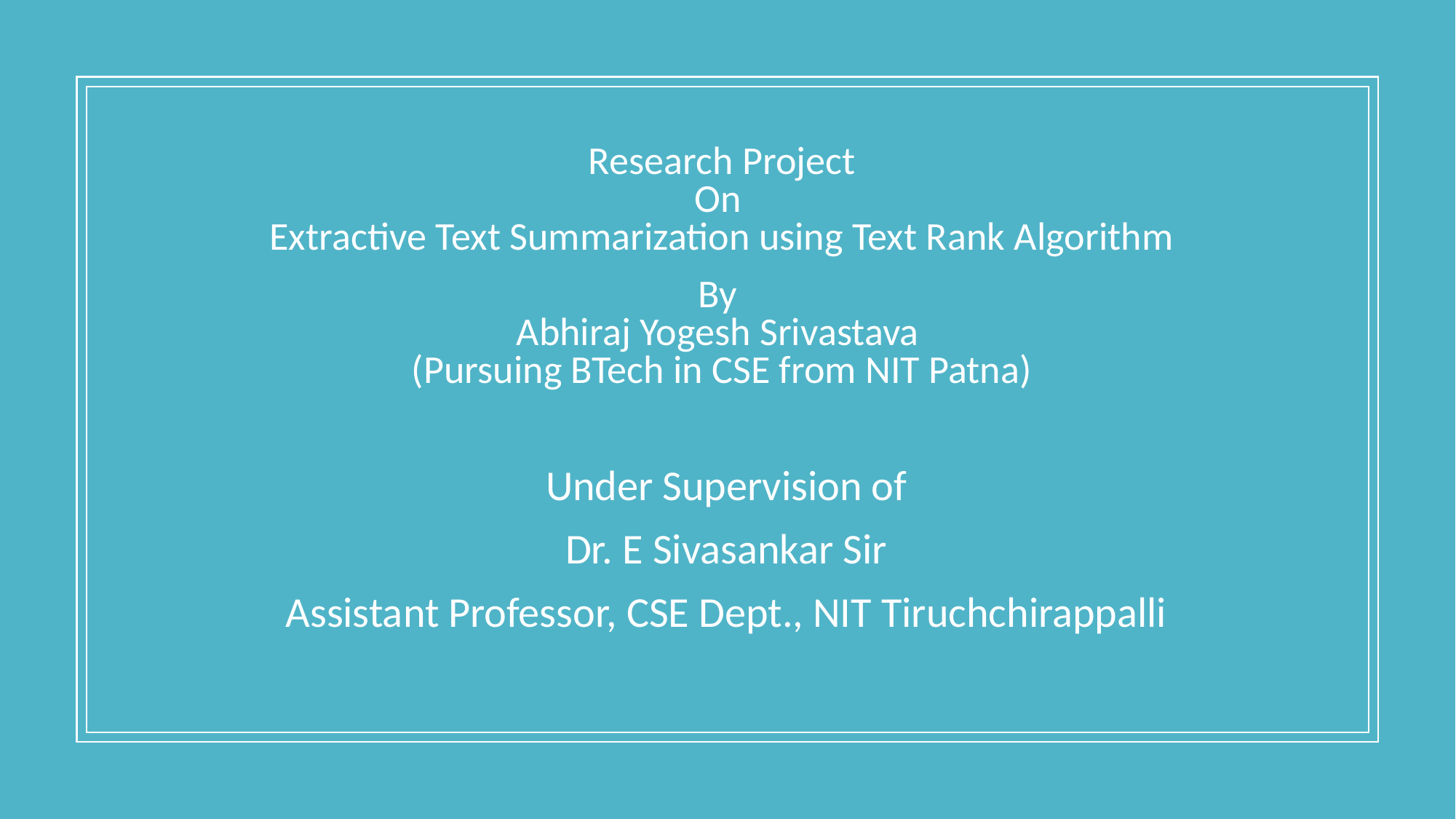

Research Project
On 
Extractive Text Summarization using Text Rank Algorithm
By 
Abhiraj Yogesh Srivastava
(Pursuing BTech in CSE from NIT Patna)

Under Supervision of
Dr. E Sivasankar Sir
Assistant Professor, CSE Dept., NIT Tiruchchirappalli